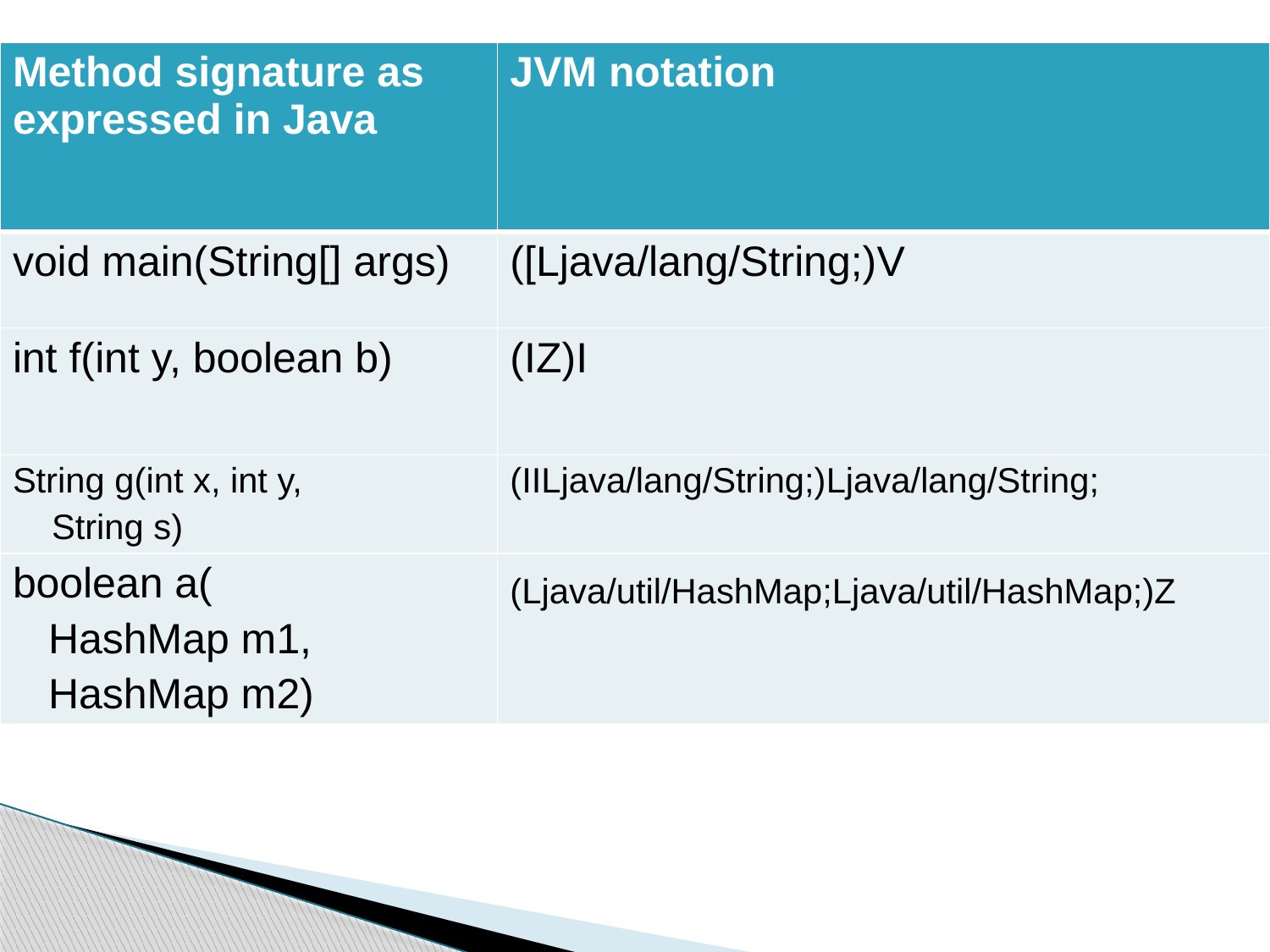

| Method signature as expressed in Java | JVM notation |
| --- | --- |
| void main(String[] args) | ([Ljava/lang/String;)V |
| int f(int y, boolean b) | (IZ)I |
| String g(int x, int y, String s) | (IILjava/lang/String;)Ljava/lang/String; |
| boolean a( HashMap m1, HashMap m2) | (Ljava/util/HashMap;Ljava/util/HashMap;)Z |